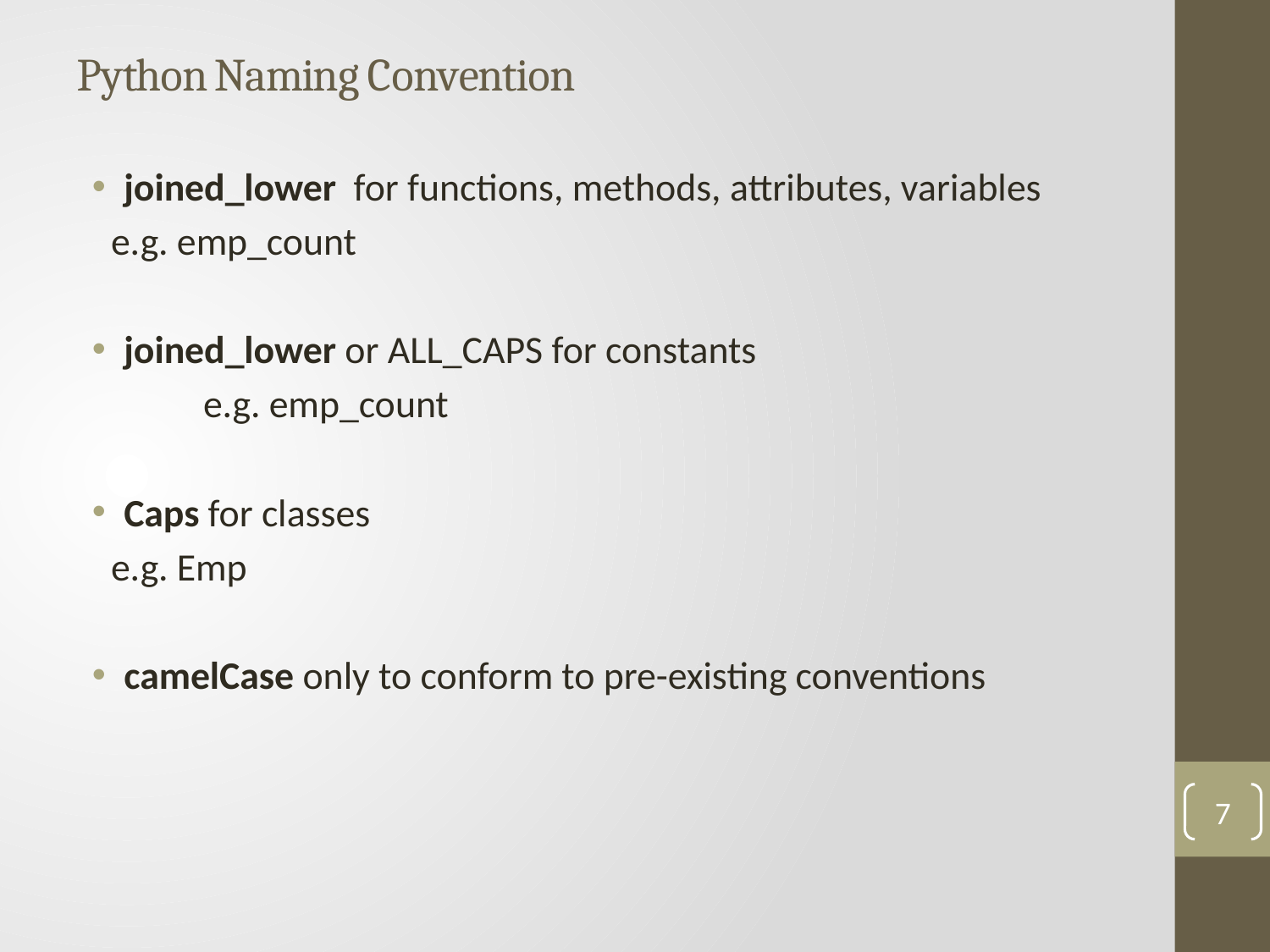

# Python Naming Convention
joined_lower  for functions, methods, attributes, variables
    e.g. emp_count

joined_lower or ALL_CAPS for constants
	e.g. emp_count

Caps for classes
    e.g. Emp

camelCase only to conform to pre-existing conventions

7